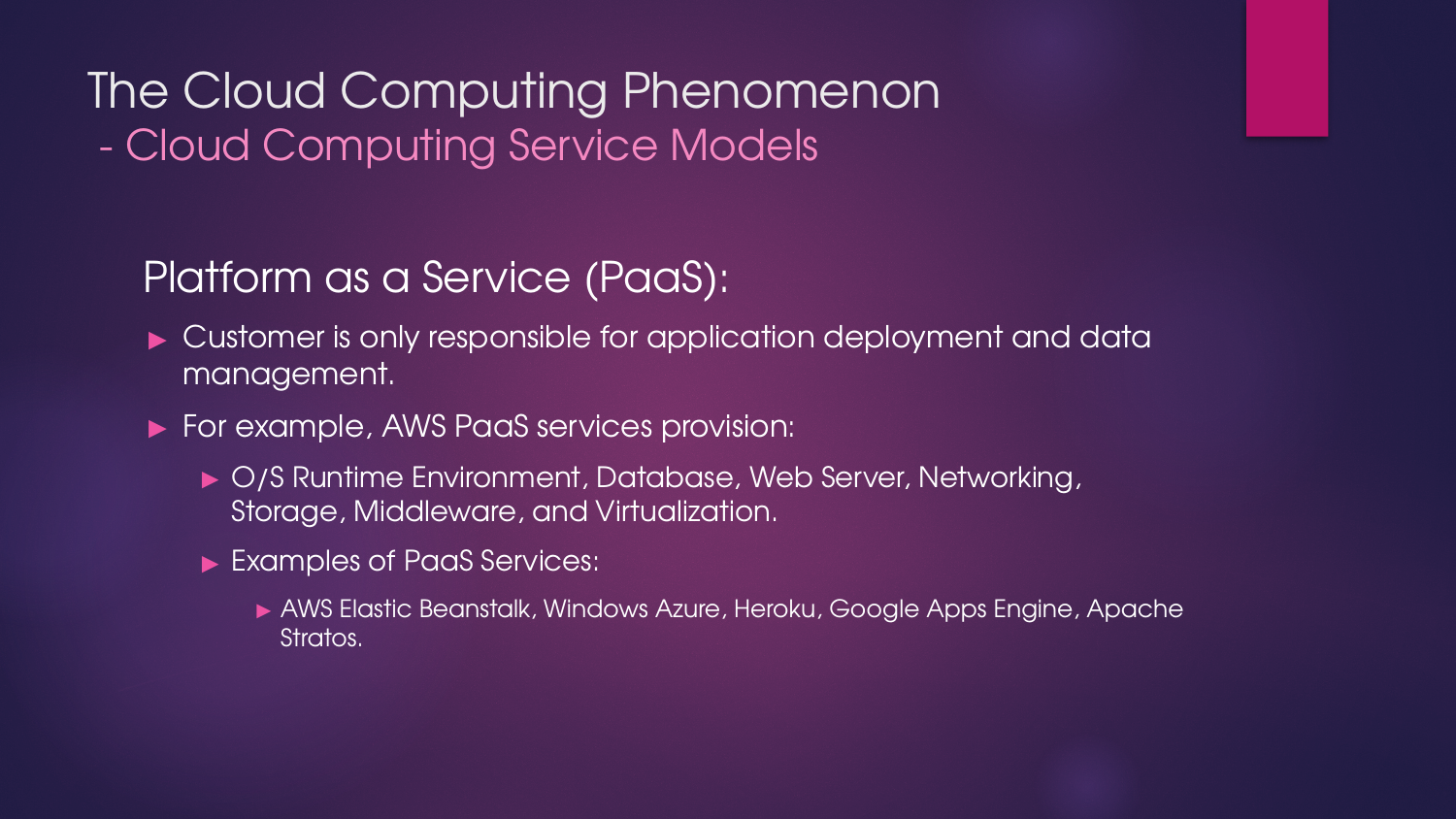

# The Cloud Computing Phenomenon - Cloud Computing Service Models
Platform as a Service (PaaS):
Customer is only responsible for application deployment and data management.
For example, AWS PaaS services provision:
O/S Runtime Environment, Database, Web Server, Networking, Storage, Middleware, and Virtualization.
Examples of PaaS Services:
AWS Elastic Beanstalk, Windows Azure, Heroku, Google Apps Engine, Apache Stratos.